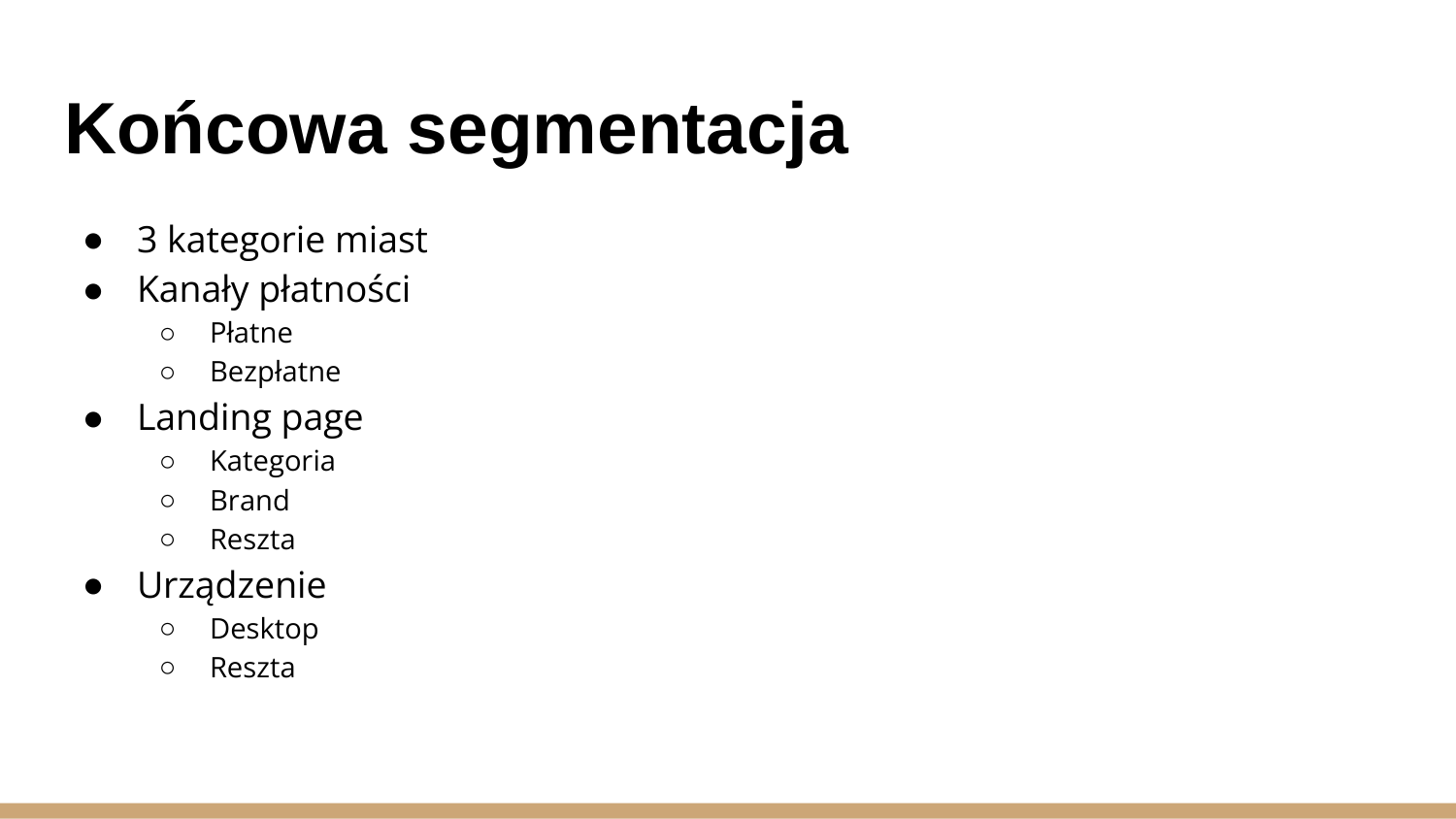

# Końcowa segmentacja
3 kategorie miast
Kanały płatności
Płatne
Bezpłatne
Landing page
Kategoria
Brand
Reszta
Urządzenie
Desktop
Reszta